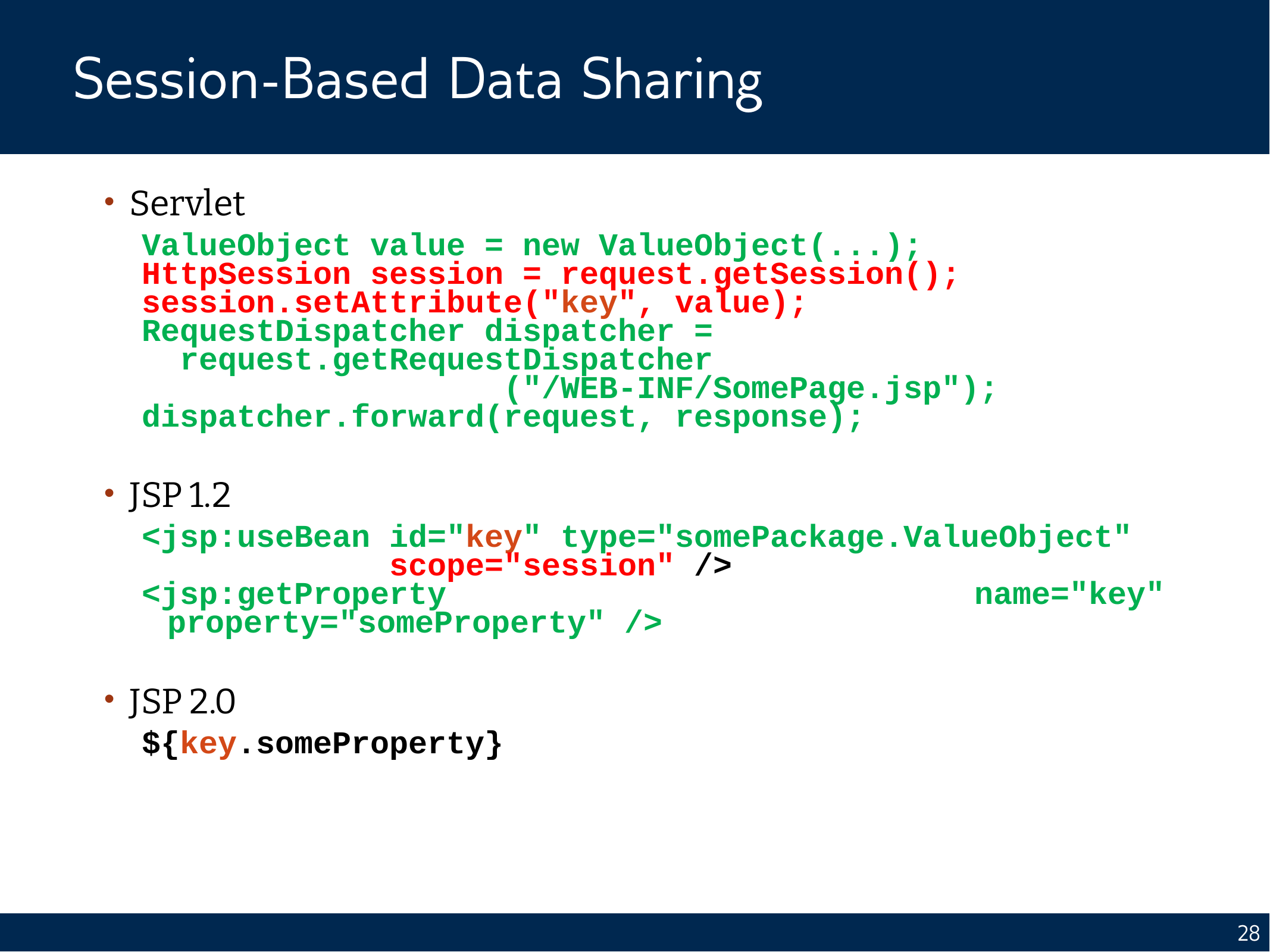

# Session-Based Data Sharing
Servlet
ValueObject value = new ValueObject(...);
HttpSession session = request.getSession();
session.setAttribute("key", value);
RequestDispatcher dispatcher =
  request.getRequestDispatcher
                   ("/WEB-INF/SomePage.jsp");
dispatcher.forward(request, response);

JSP 1.2
<jsp:useBean id="key" type="somePackage.ValueObject"
             scope="session" />
<jsp:getProperty name="key" property="someProperty" />

JSP 2.0
${key.someProperty}